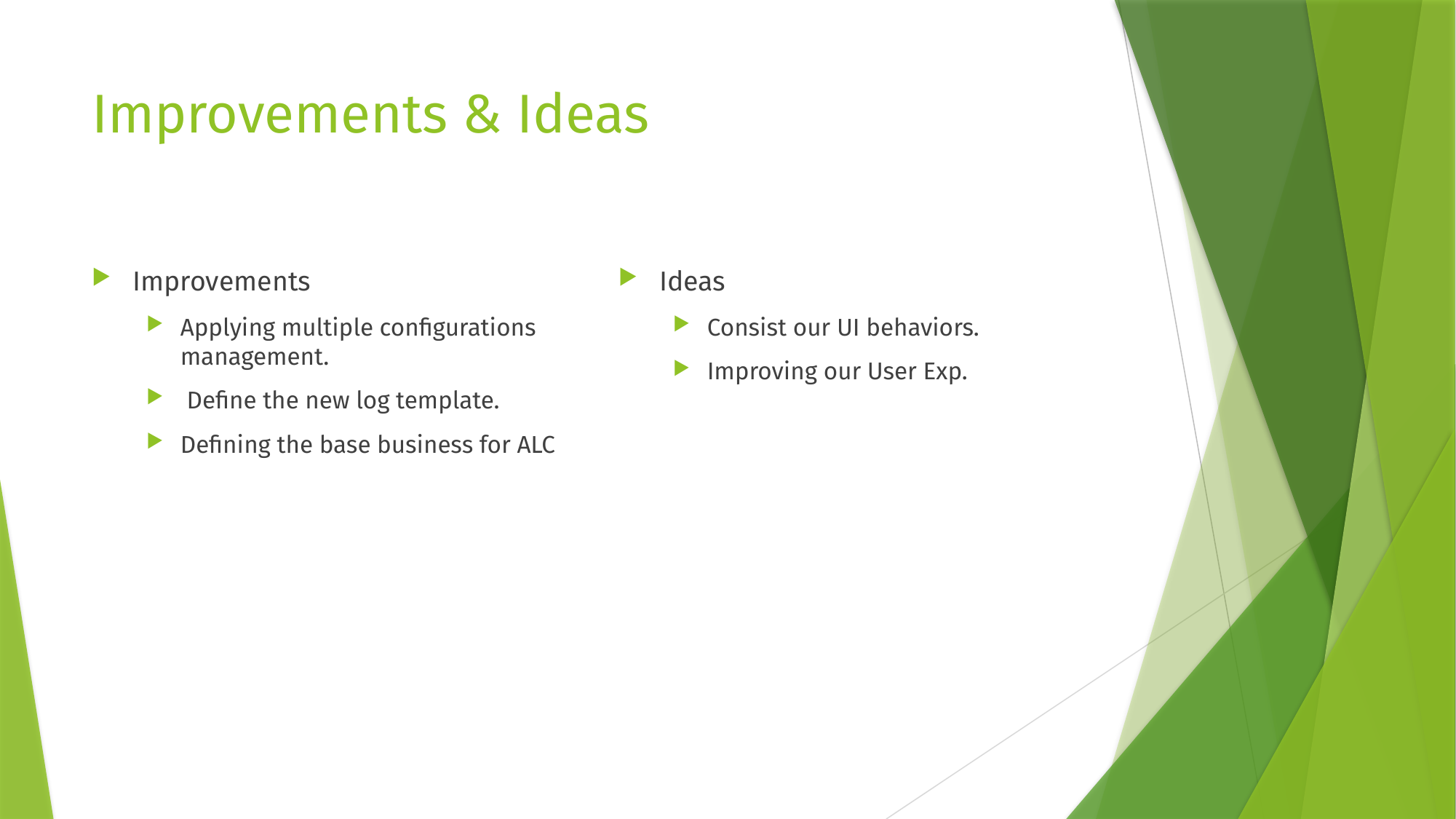

# Improvements & Ideas
Improvements
Applying multiple configurations management.
 Define the new log template.
Defining the base business for ALC
Ideas
Consist our UI behaviors.
Improving our User Exp.